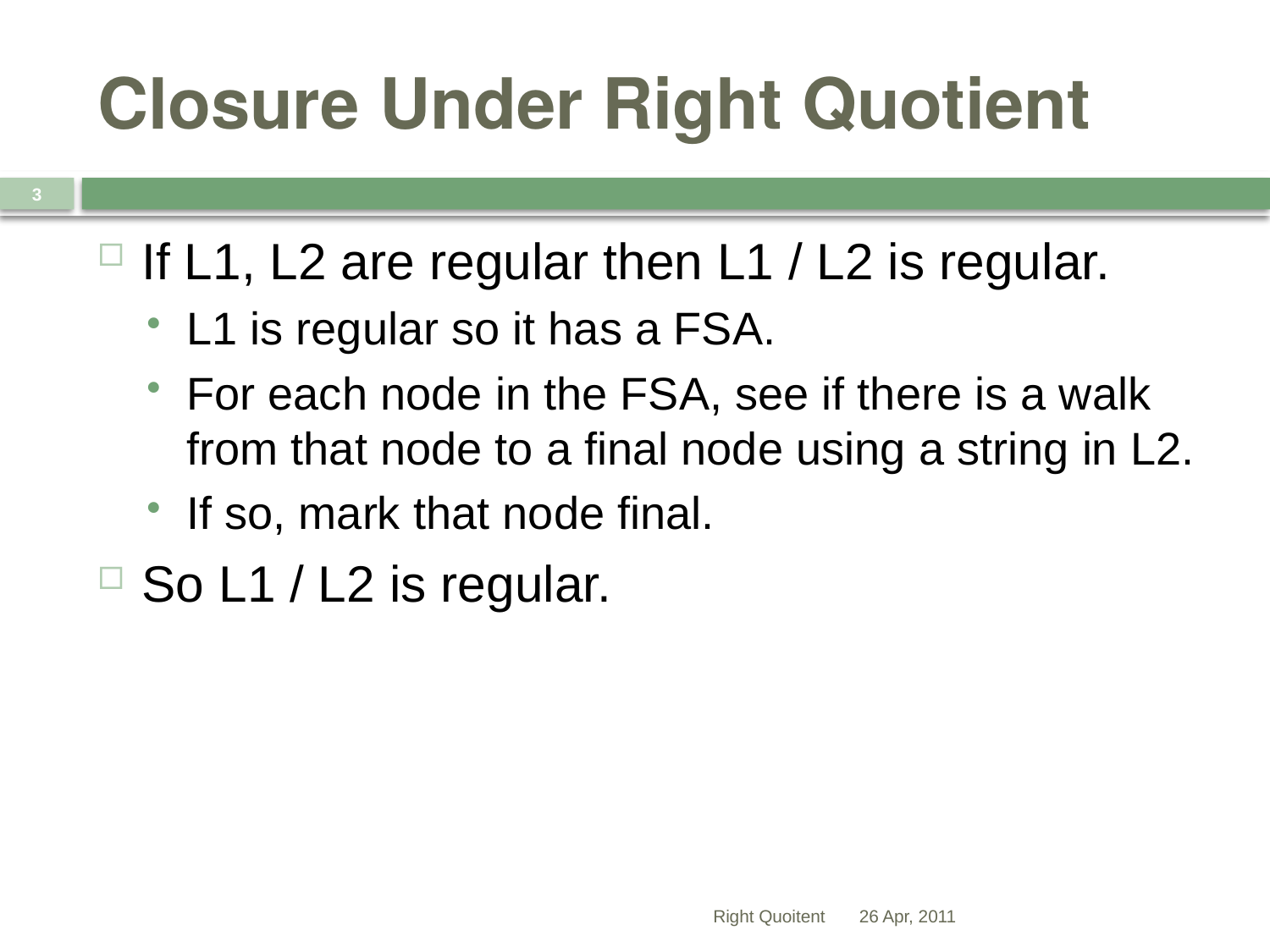

# Closure Under Right Quotient
3
If L1, L2 are regular then L1 / L2 is regular.
L1 is regular so it has a FSA.
For each node in the FSA, see if there is a walk from that node to a final node using a string in L2.
If so, mark that node final.
So L1 / L2 is regular.
Right Quoitent
26 Apr, 2011